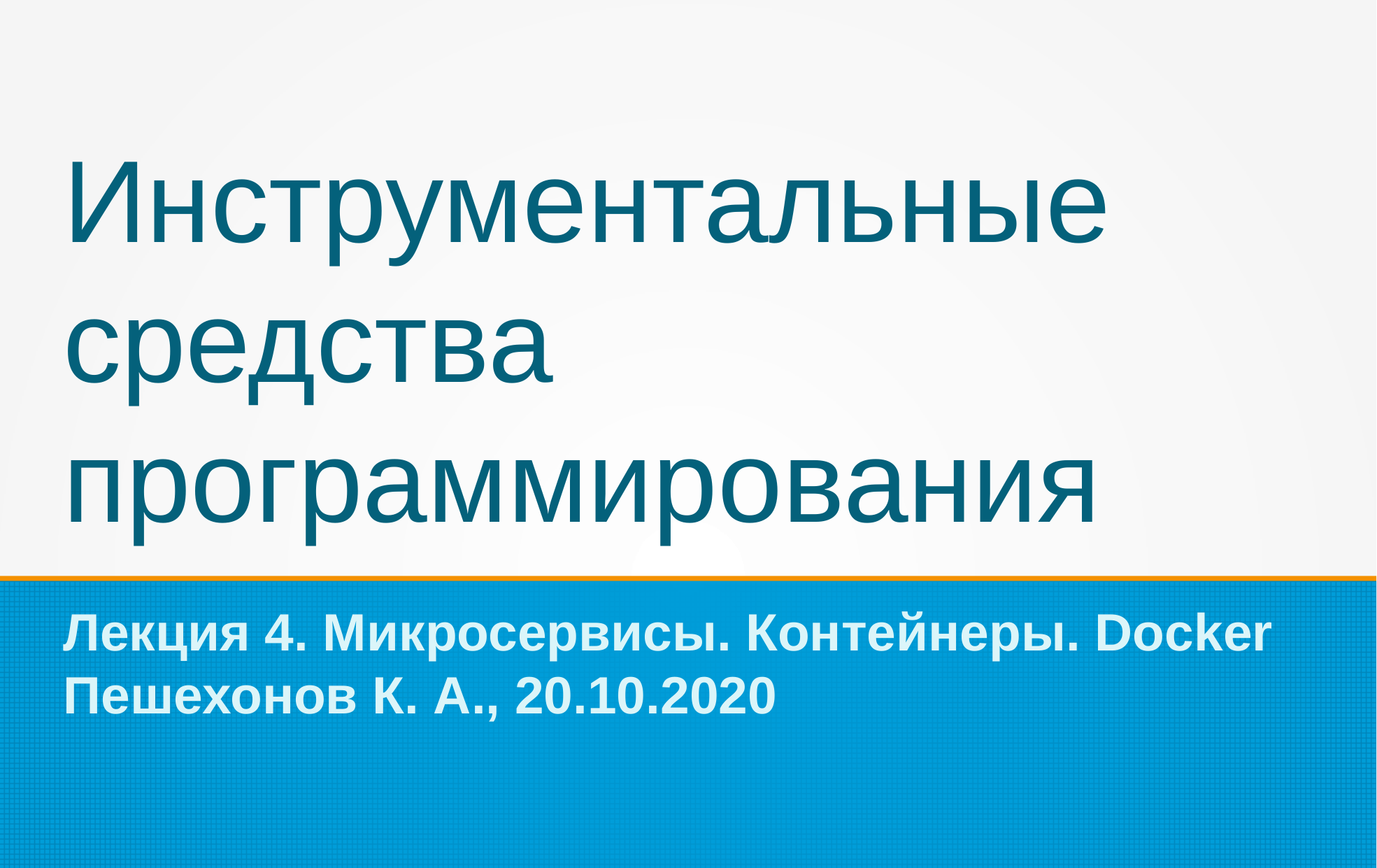

Инструментальные средства программирования
Лекция 4. Микросервисы. Контейнеры. Docker
Пешехонов К. А., 20.10.2020